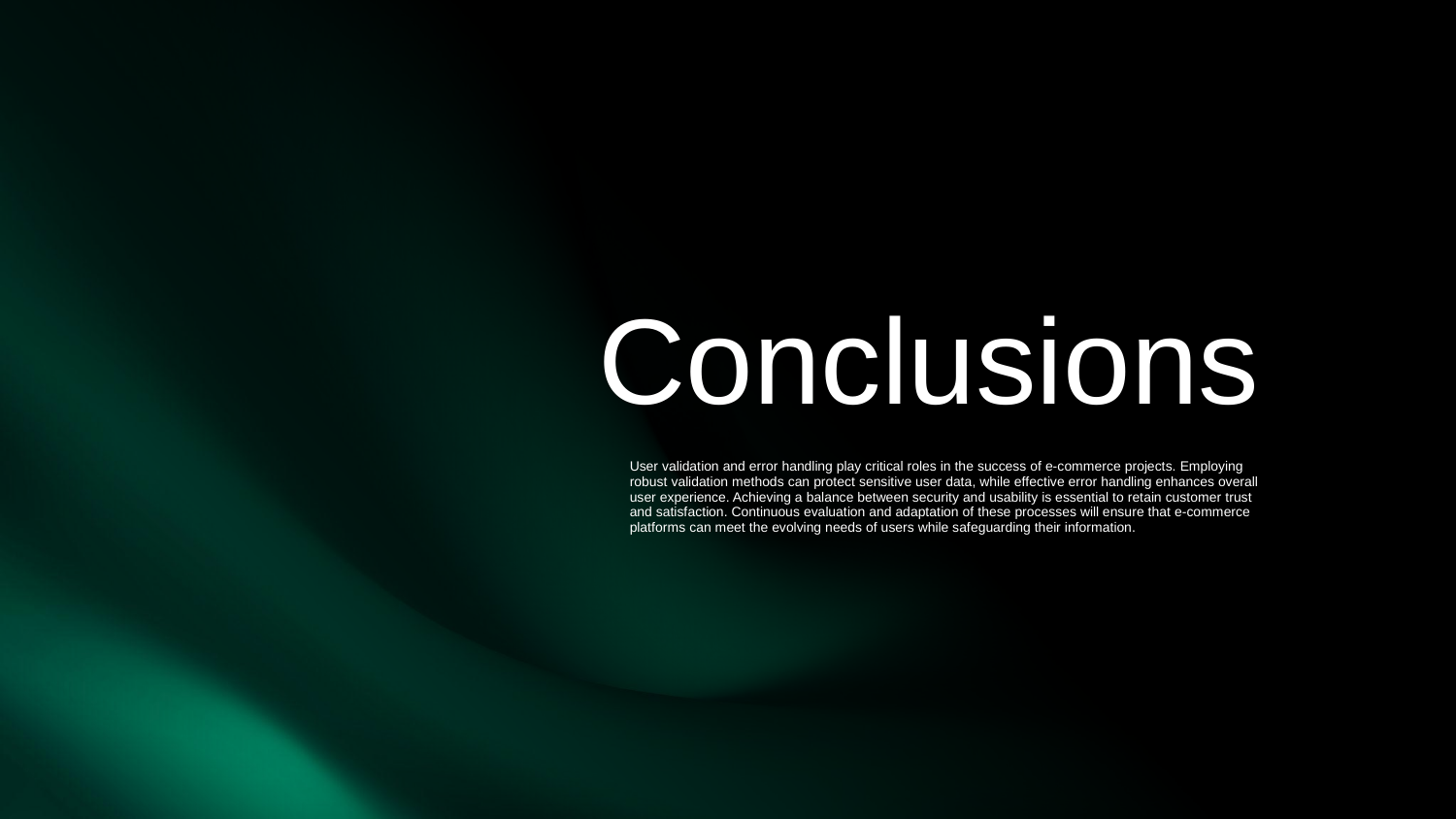

# Conclusions
User validation and error handling play critical roles in the success of e-commerce projects. Employing robust validation methods can protect sensitive user data, while effective error handling enhances overall user experience. Achieving a balance between security and usability is essential to retain customer trust and satisfaction. Continuous evaluation and adaptation of these processes will ensure that e-commerce platforms can meet the evolving needs of users while safeguarding their information.